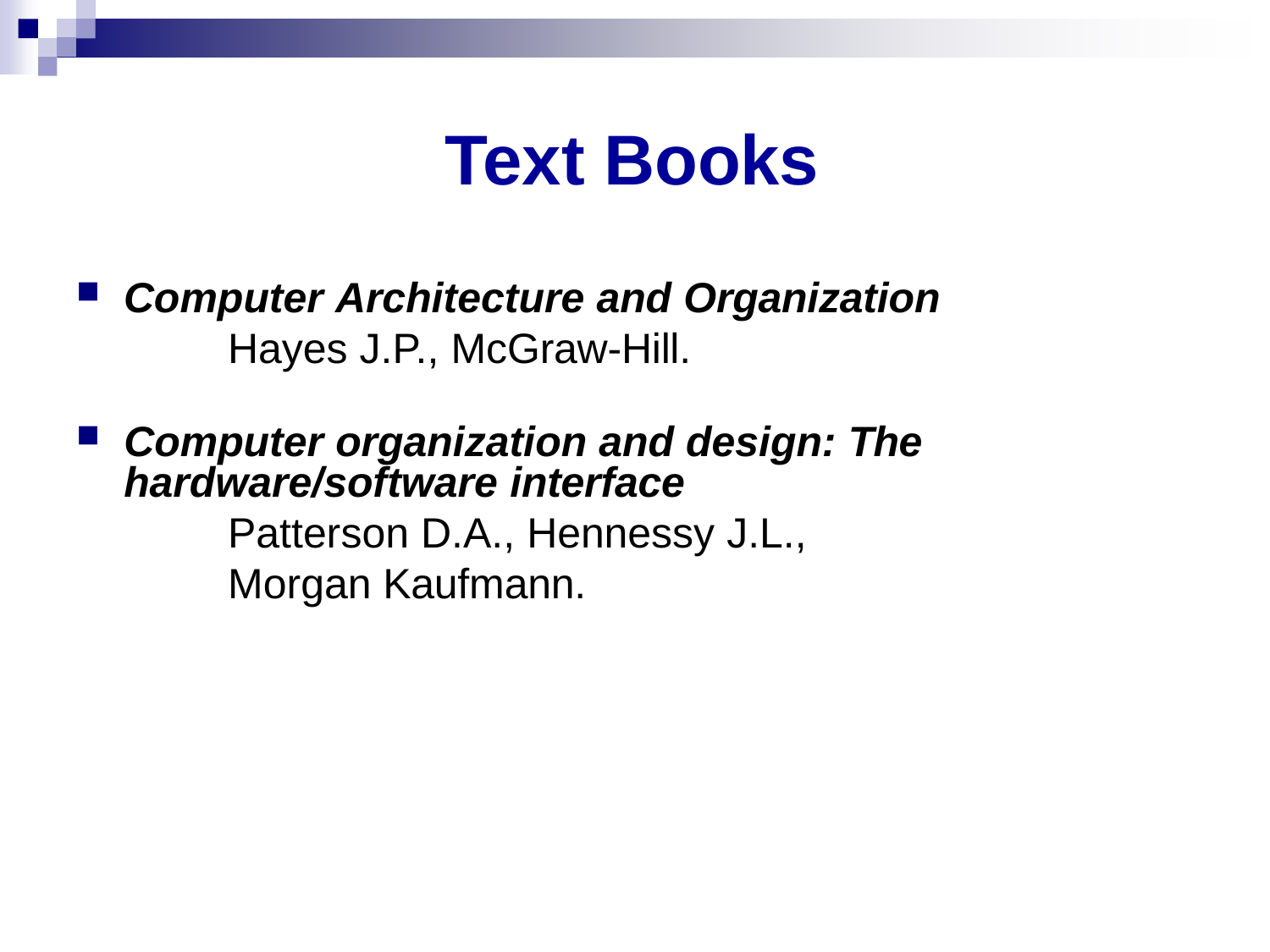

# Text Books
Computer Architecture and Organization
Hayes J.P., McGraw-Hill.

Computer organization and design: The hardware/software interface
Patterson D.A., Hennessy J.L., Morgan Kaufmann.